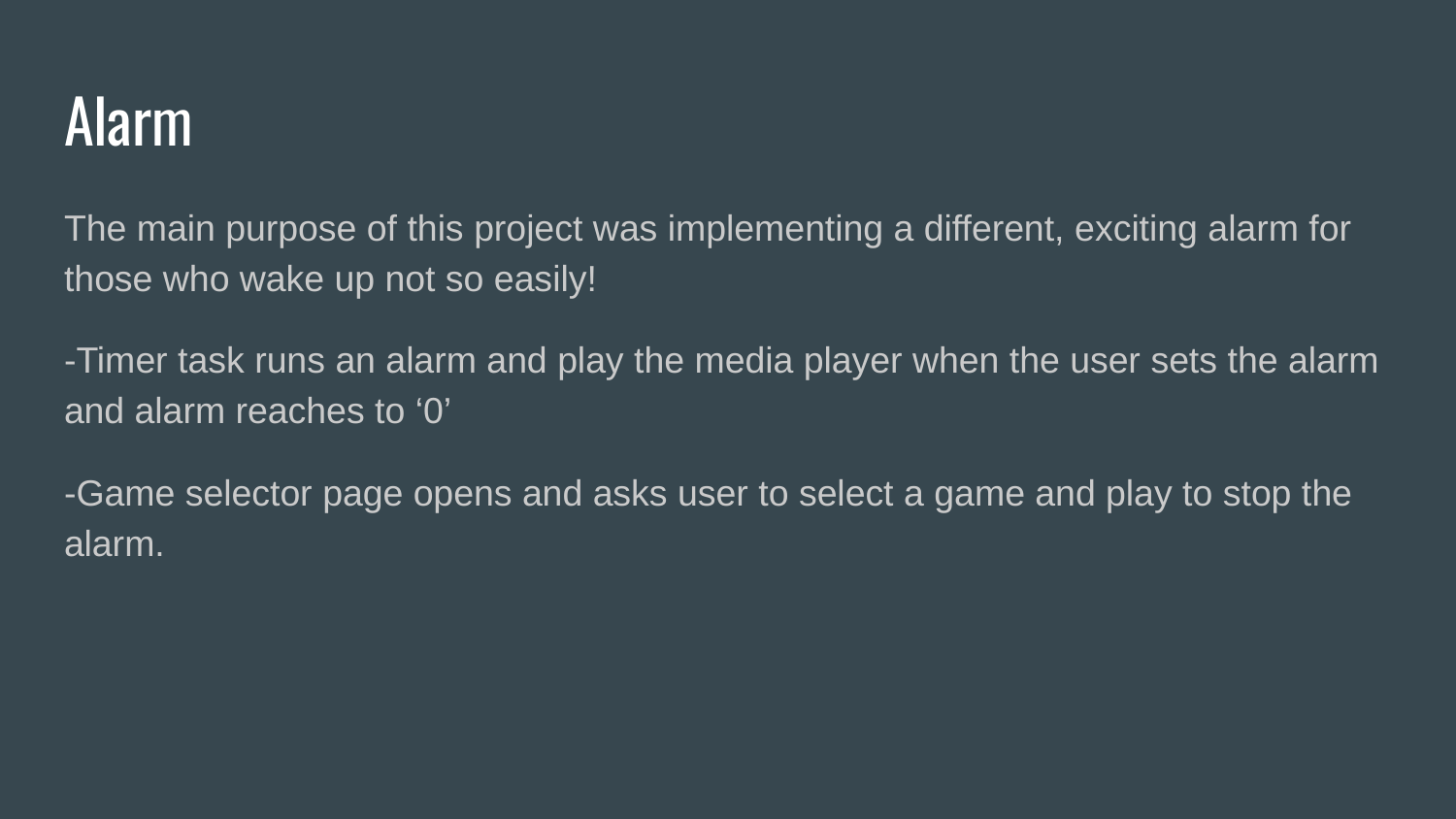

# Alarm
The main purpose of this project was implementing a different, exciting alarm for those who wake up not so easily!
-Timer task runs an alarm and play the media player when the user sets the alarm and alarm reaches to ‘0’
-Game selector page opens and asks user to select a game and play to stop the alarm.